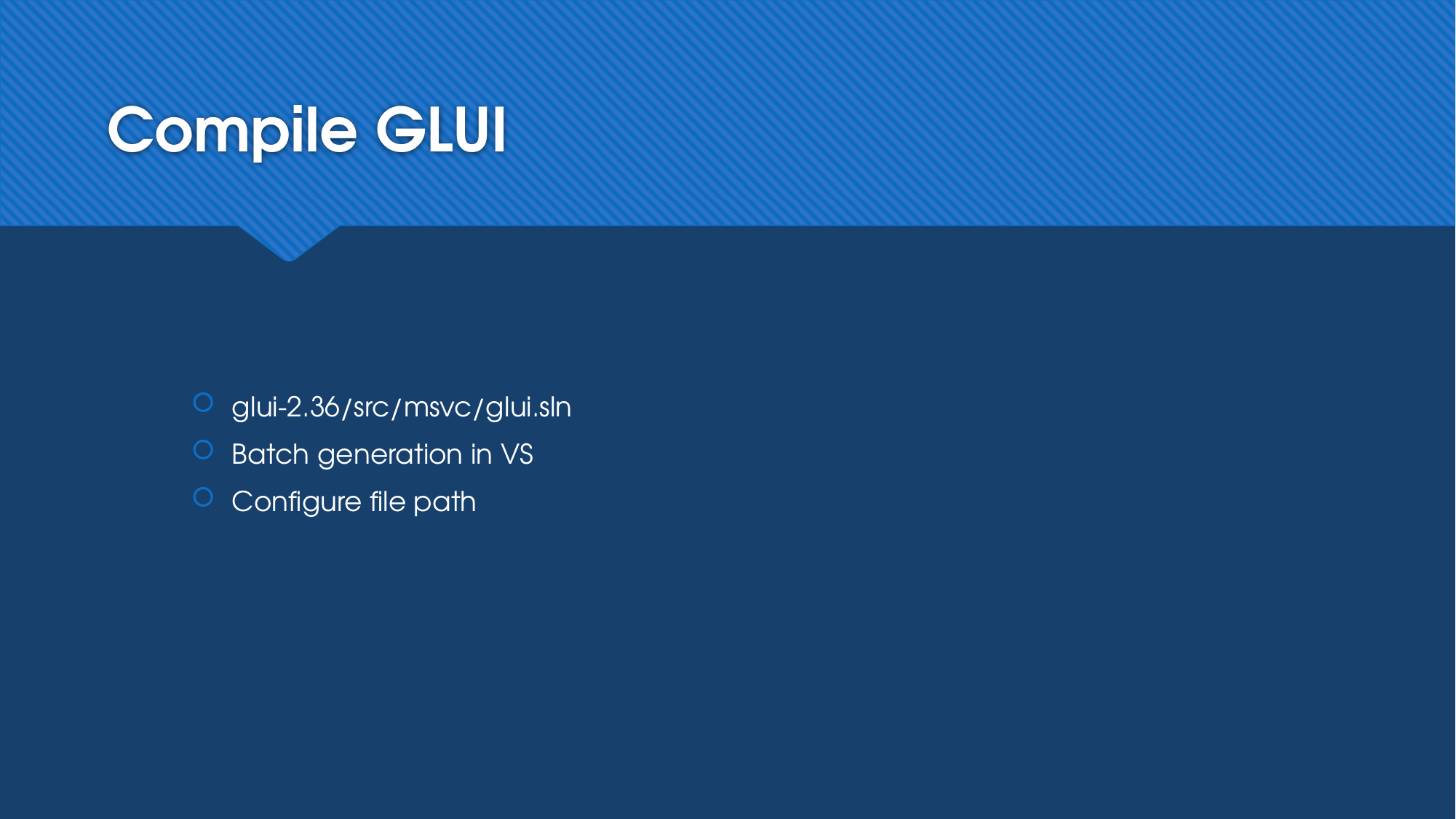

# Compile GLUI
glui-2.36/src/msvc/glui.sln
Batch generation in VS
Configure file path